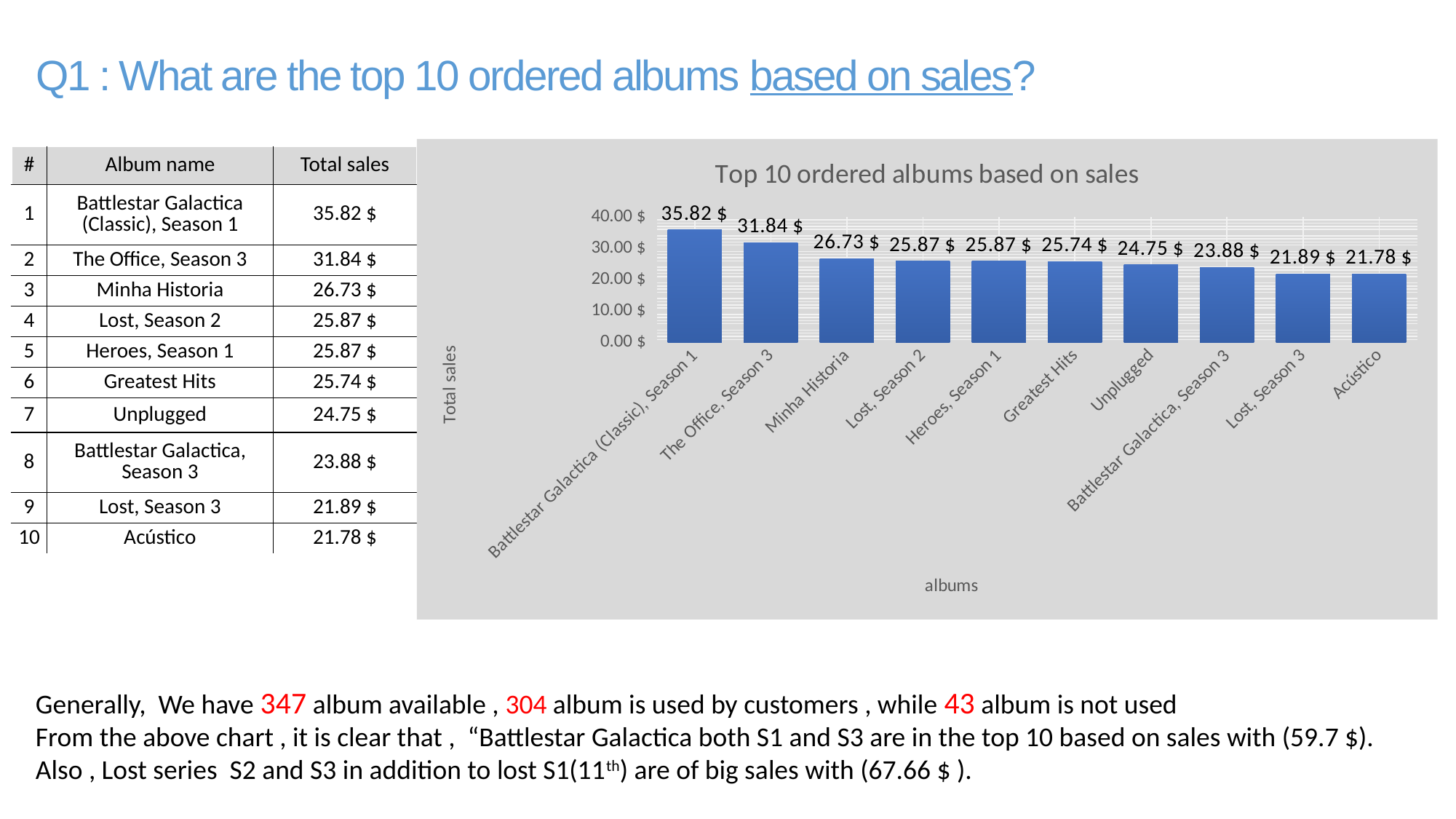

# Q1 : What are the top 10 ordered albums based on sales?

### Chart: Top 10 ordered albums based on sales

| Category | price |
|---|---|
| Battlestar Galactica (Classic), Season 1 | 35.82 |
| The Office, Season 3 | 31.84 |
| Minha Historia | 26.73 |
| Lost, Season 2 | 25.87 |
| Heroes, Season 1 | 25.87 |
| Greatest Hits | 25.74 |
| Unplugged | 24.75 |
| Battlestar Galactica, Season 3 | 23.88 |
| Lost, Season 3 | 21.89 |
| Acústico | 21.78 |
| # | Album name | Total sales |
| --- | --- | --- |
| 1 | Battlestar Galactica (Classic), Season 1 | 35.82 $ |
| 2 | The Office, Season 3 | 31.84 $ |
| 3 | Minha Historia | 26.73 $ |
| 4 | Lost, Season 2 | 25.87 $ |
| 5 | Heroes, Season 1 | 25.87 $ |
| 6 | Greatest Hits | 25.74 $ |
| 7 | Unplugged | 24.75 $ |
| 8 | Battlestar Galactica, Season 3 | 23.88 $ |
| 9 | Lost, Season 3 | 21.89 $ |
| 10 | Acústico | 21.78 $ |
Generally,  We have 347 album available , 304 album is used by customers , while 43 album is not used
From the above chart , it is clear that ,  “Battlestar Galactica both S1 and S3 are in the top 10 based on sales with (59.7 $). Also , Lost series  S2 and S3 in addition to lost S1(11th) are of big sales with (67.66 $ ).